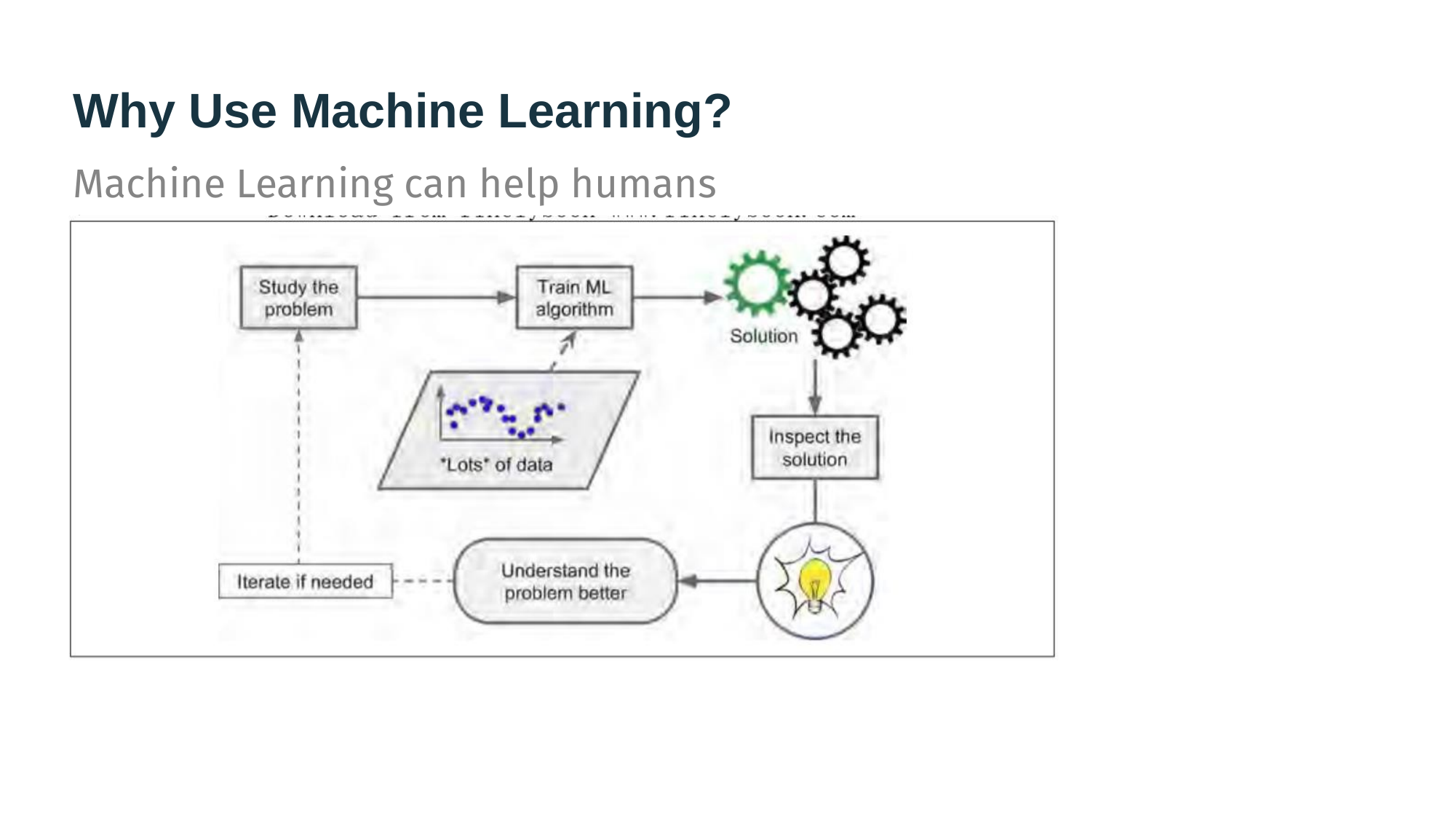

Why Use Machine Learning?
Machine Learning can help humans learn